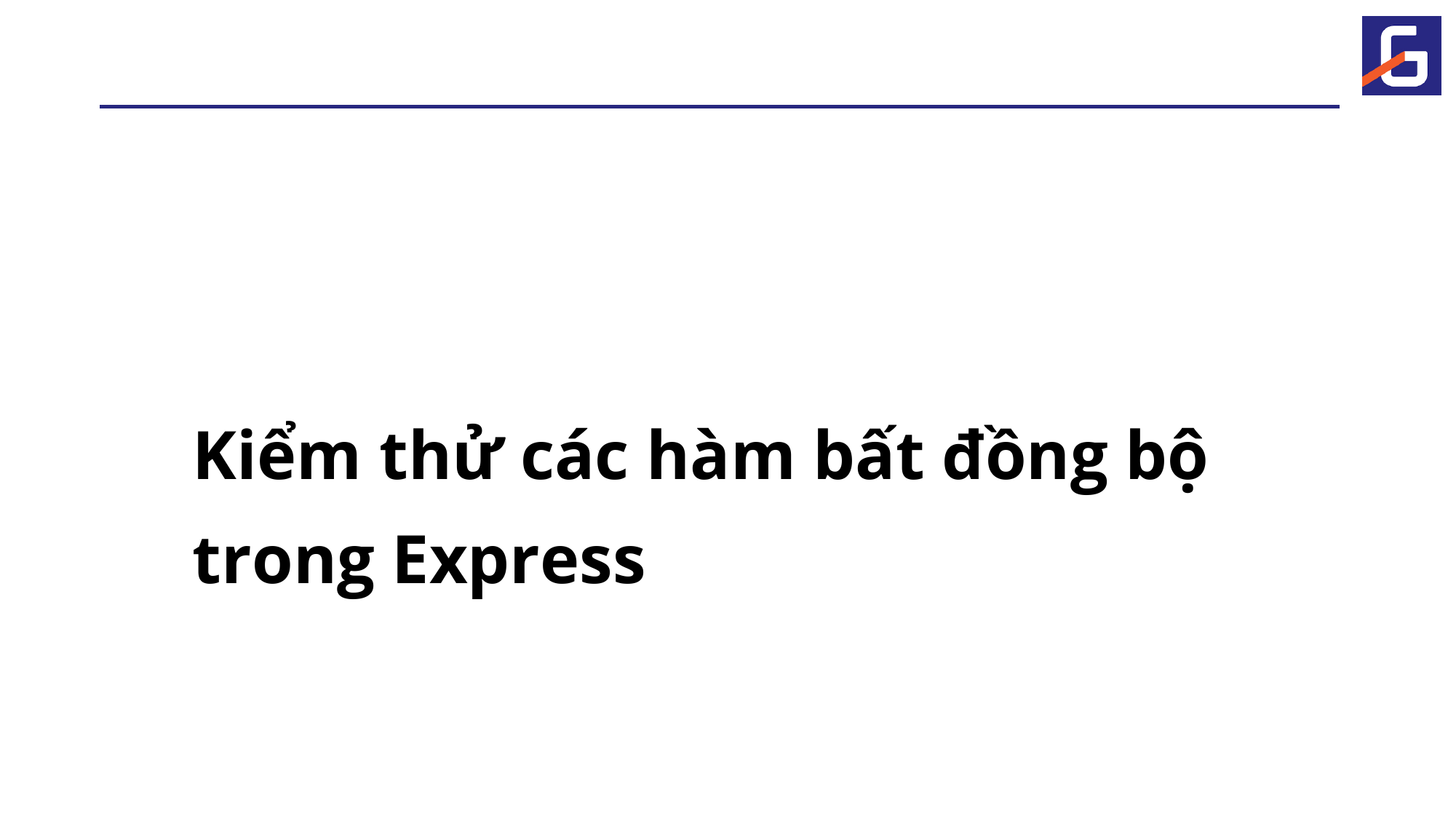

# Kiểm thử các hàm bất đồng bộ trong Express